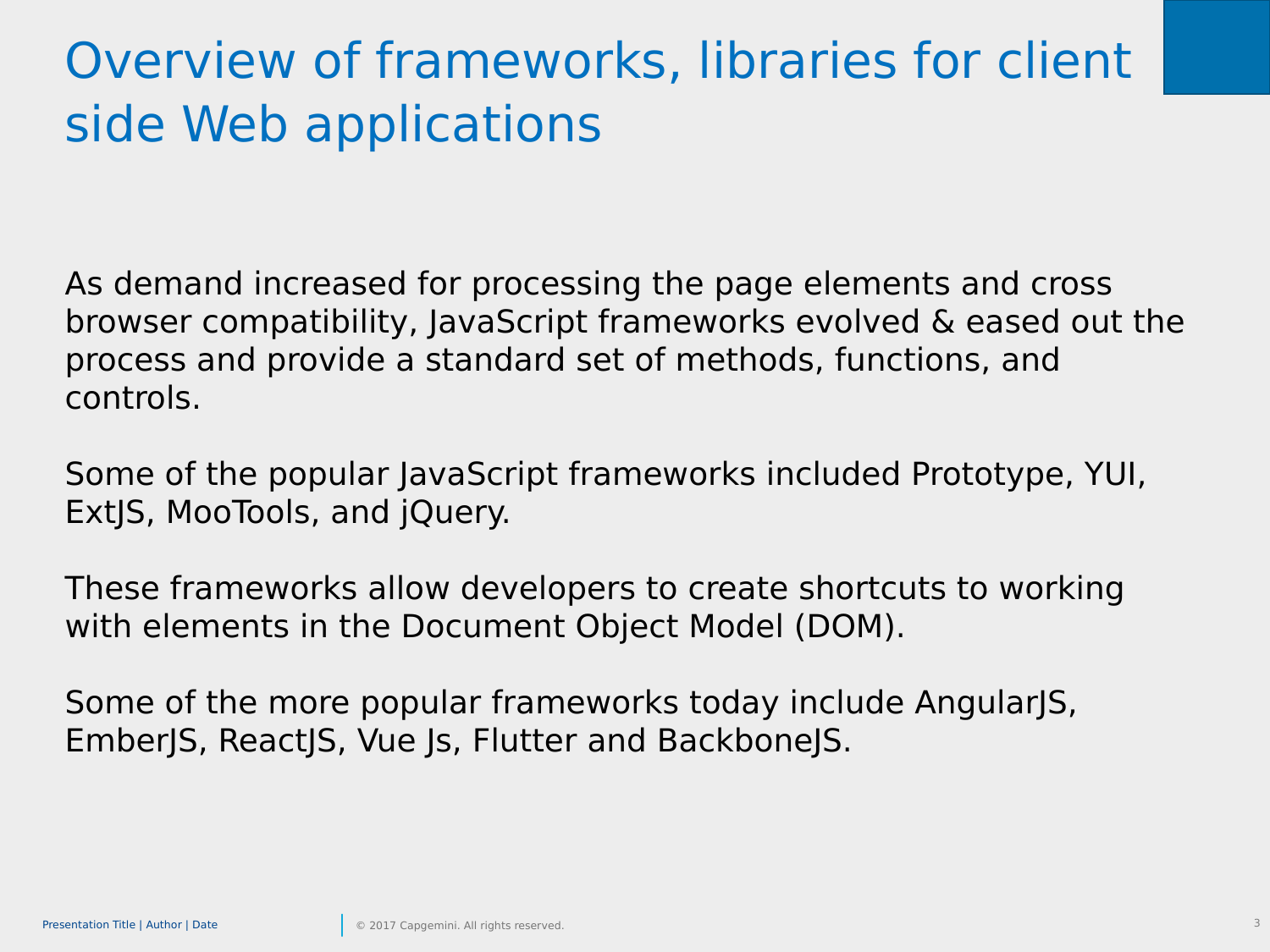

Overview of frameworks, libraries for client side Web applications

As demand increased for processing the page elements and cross browser compatibility, JavaScript frameworks evolved & eased out the process and provide a standard set of methods, functions, and controls.

Some of the popular JavaScript frameworks included Prototype, YUI, ExtJS, MooTools, and jQuery.

These frameworks allow developers to create shortcuts to working with elements in the Document Object Model (DOM).

Some of the more popular frameworks today include AngularJS, EmberJS, ReactJS, Vue Js, Flutter and BackboneJS.